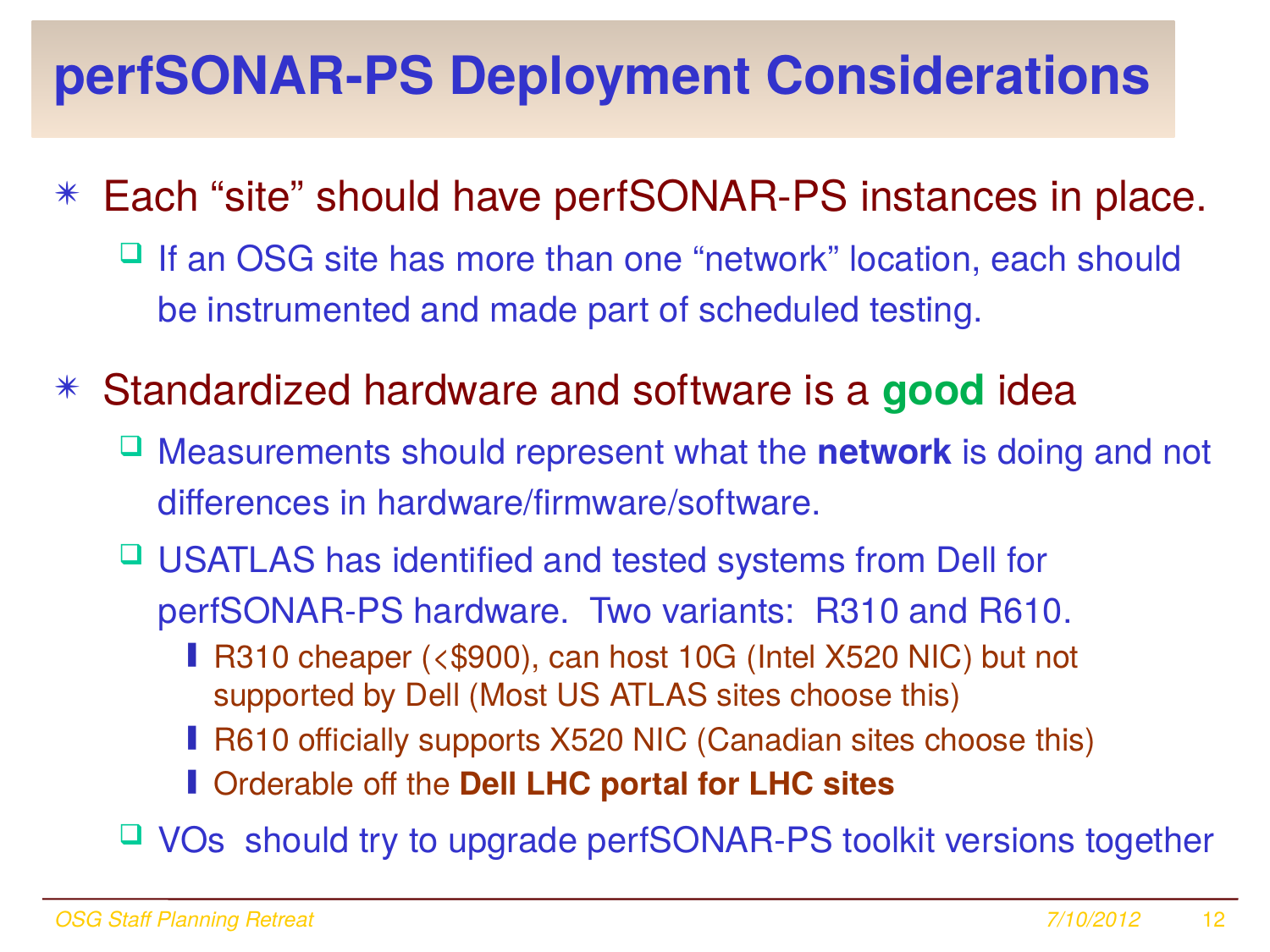

# perfSONAR-PS Deployment Considerations
Each “site” should have perfSONAR-PS instances in place.
If an OSG site has more than one “network” location, each should be instrumented and made part of scheduled testing.
Standardized hardware and software is a good idea
Measurements should represent what the network is doing and not differences in hardware/firmware/software.
USATLAS has identified and tested systems from Dell for perfSONAR-PS hardware.  Two variants:  R310 and R610.
R310 cheaper (<$900), can host 10G (Intel X520 NIC) but not supported by Dell (Most US ATLAS sites choose this)
R610 officially supports X520 NIC (Canadian sites choose this)
Orderable off the Dell LHC portal for LHC sites
VOs  should try to upgrade perfSONAR-PS toolkit versions together
OSG Staff Planning Retreat
7/10/2012
12